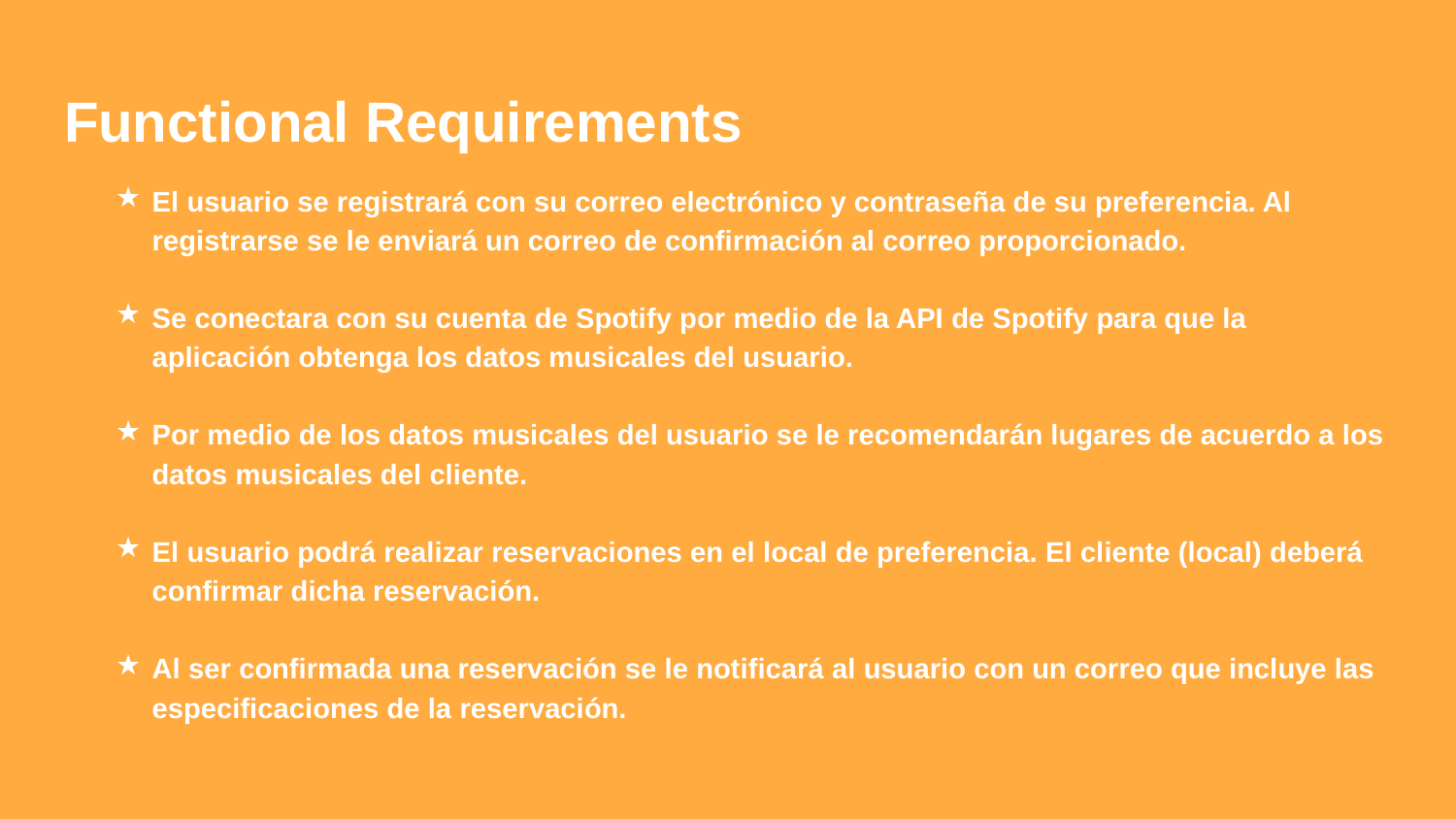

# Functional Requirements
El usuario se registrará con su correo electrónico y contraseña de su preferencia. Al registrarse se le enviará un correo de confirmación al correo proporcionado.

Se conectara con su cuenta de Spotify por medio de la API de Spotify para que la aplicación obtenga los datos musicales del usuario.

Por medio de los datos musicales del usuario se le recomendarán lugares de acuerdo a los datos musicales del cliente.

El usuario podrá realizar reservaciones en el local de preferencia. El cliente (local) deberá confirmar dicha reservación.

Al ser confirmada una reservación se le notificará al usuario con un correo que incluye las especificaciones de la reservación.